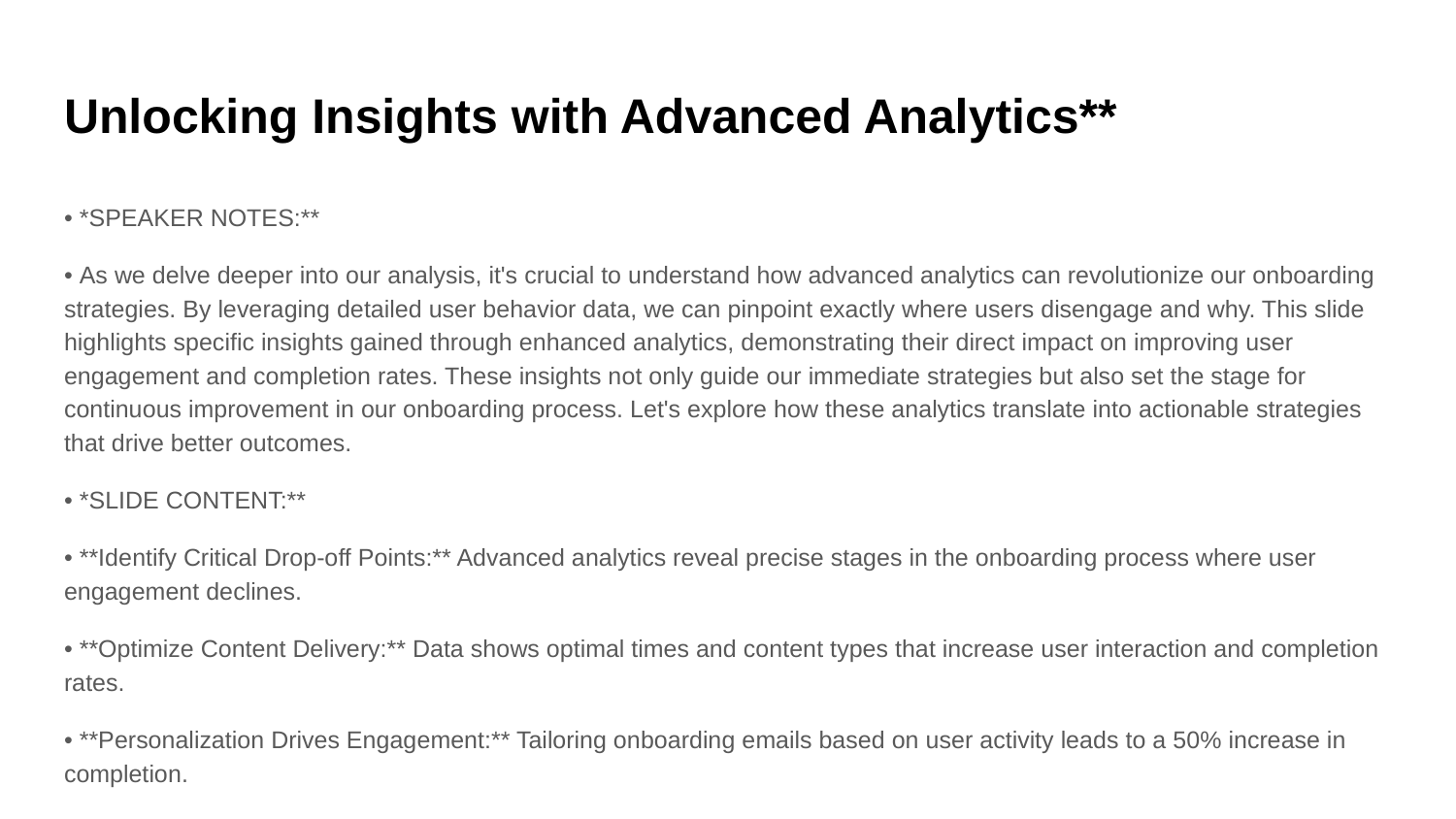

# Unlocking Insights with Advanced Analytics**
• *SPEAKER NOTES:**
• As we delve deeper into our analysis, it's crucial to understand how advanced analytics can revolutionize our onboarding strategies. By leveraging detailed user behavior data, we can pinpoint exactly where users disengage and why. This slide highlights specific insights gained through enhanced analytics, demonstrating their direct impact on improving user engagement and completion rates. These insights not only guide our immediate strategies but also set the stage for continuous improvement in our onboarding process. Let's explore how these analytics translate into actionable strategies that drive better outcomes.
• *SLIDE CONTENT:**
• **Identify Critical Drop-off Points:** Advanced analytics reveal precise stages in the onboarding process where user engagement declines.
• **Optimize Content Delivery:** Data shows optimal times and content types that increase user interaction and completion rates.
• **Personalization Drives Engagement:** Tailoring onboarding emails based on user activity leads to a 50% increase in completion.
• **Actionable Steps for Improvement:** Implement targeted changes in email timing and content personalization.
• *VISUAL SPECIFICATION:**
• REQUIRED VISUAL: Flowchart illustrating the data flow from user sign-up through various onboarding stages, with decision points highlighted where analytics have identified significant user drop-offs. Use a clean, modern design with a color scheme of blue (data flow), red (drop-off points), and green (improvement actions). Each decision point should be clearly marked and linked to corresponding data insights, such as time stamps, content types, and user actions. This visual should be dynamic enough to clearly demonstrate how data leads to decision-making in real-time.
• *TRANSITION TO NEXT SLIDE:**
• Next, we'll compare our refined strategies against industry benchmarks to identify further areas for improvement.
• --
• *